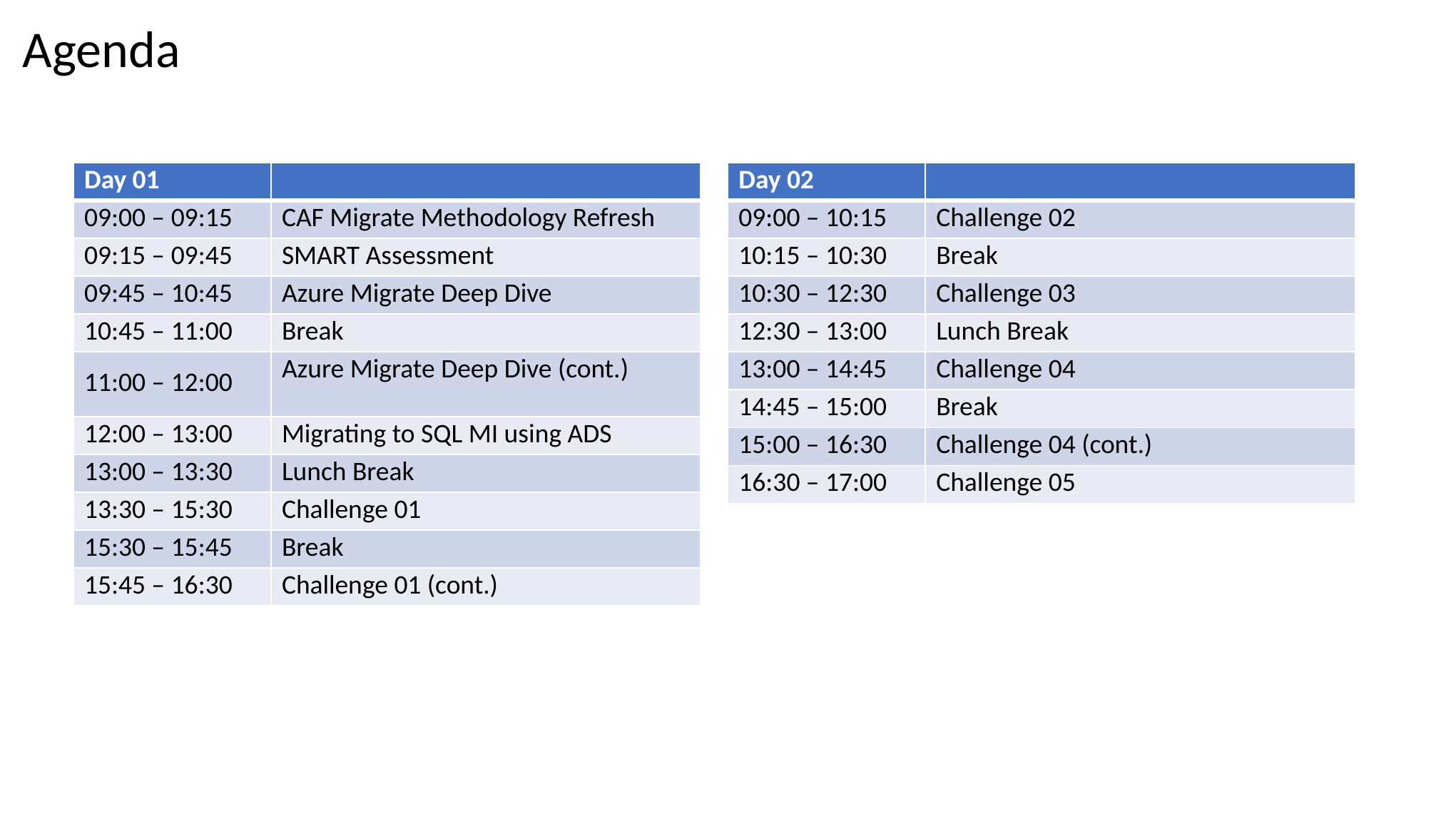

# Agenda
| Day 01 |  |
| --- | --- |
| 09:00 – 09:15 | CAF Migrate Methodology Refresh |
| 09:15 – 09:45 | SMART Assessment |
| 09:45 – 10:45 | Azure Migrate Deep Dive |
| 10:45 – 11:00 | Break |
| 11:00 – 12:00 | Azure Migrate Deep Dive (cont.) |
| 12:00 – 13:00 | Migrating to SQL MI using ADS |
| 13:00 – 13:30 | Lunch Break |
| 13:30 – 15:30 | Challenge 01 |
| 15:30 – 15:45 | Break |
| 15:45 – 16:30 | Challenge 01 (cont.) |
| Day 02 |  |
| --- | --- |
| 09:00 – 10:15 | Challenge 02 |
| 10:15 – 10:30 | Break |
| 10:30 – 12:30 | Challenge 03 |
| 12:30 – 13:00 | Lunch Break |
| 13:00 – 14:45 | Challenge 04 |
| 14:45 – 15:00 | Break |
| 15:00 – 16:30 | Challenge 04 (cont.) |
| 16:30 – 17:00 | Challenge 05 |